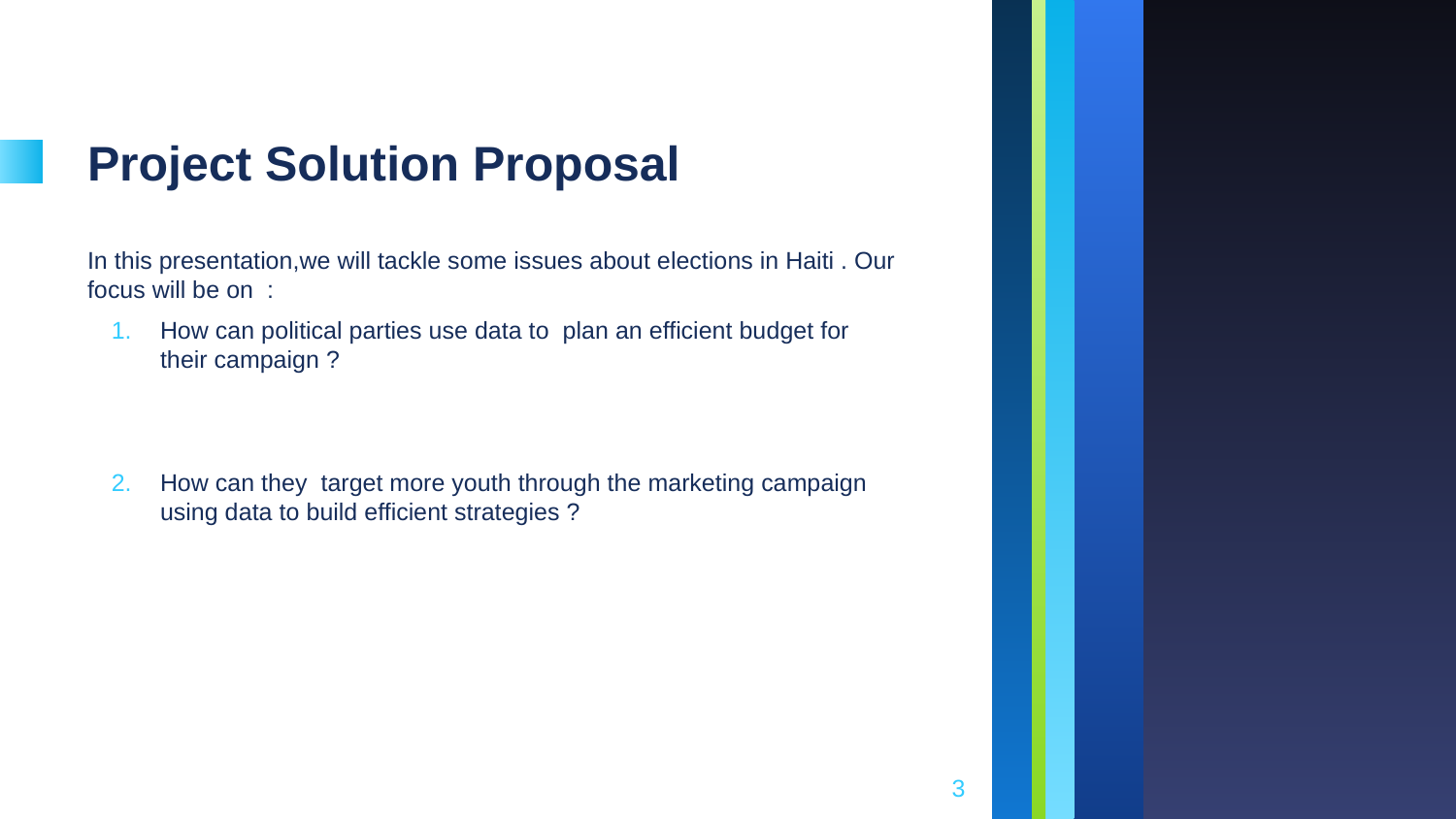

# Project Solution Proposal
In this presentation,we will tackle some issues about elections in Haiti . Our focus will be on  :
How can political parties use data to  plan an efficient budget for their campaign ?

How can they  target more youth through the marketing campaign using data to build efficient strategies ?

3